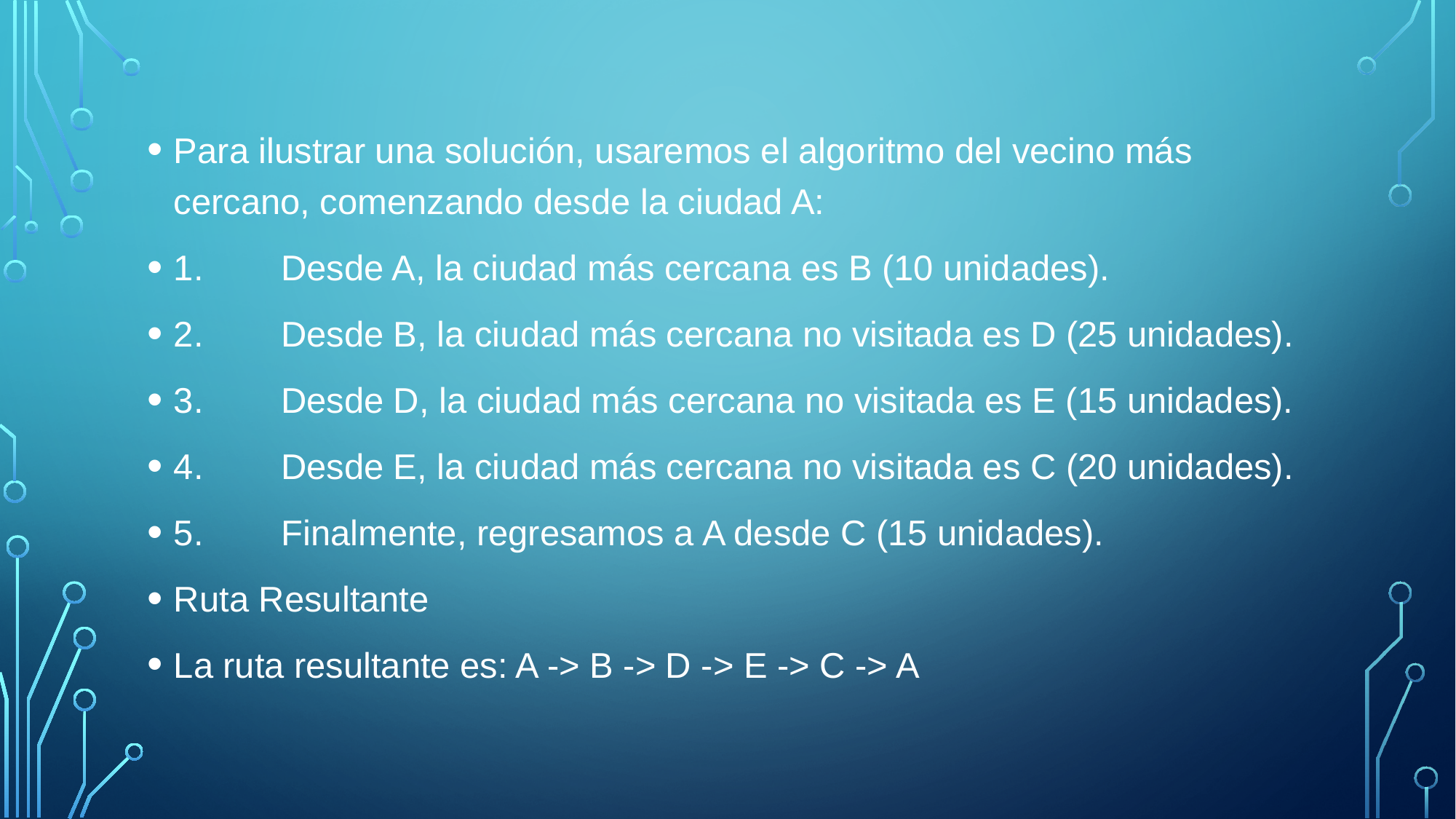

Para ilustrar una solución, usaremos el algoritmo del vecino más cercano, comenzando desde la ciudad A:
1.	Desde A, la ciudad más cercana es B (10 unidades).
2.	Desde B, la ciudad más cercana no visitada es D (25 unidades).
3.	Desde D, la ciudad más cercana no visitada es E (15 unidades).
4.	Desde E, la ciudad más cercana no visitada es C (20 unidades).
5.	Finalmente, regresamos a A desde C (15 unidades).
Ruta Resultante
La ruta resultante es: A -> B -> D -> E -> C -> A